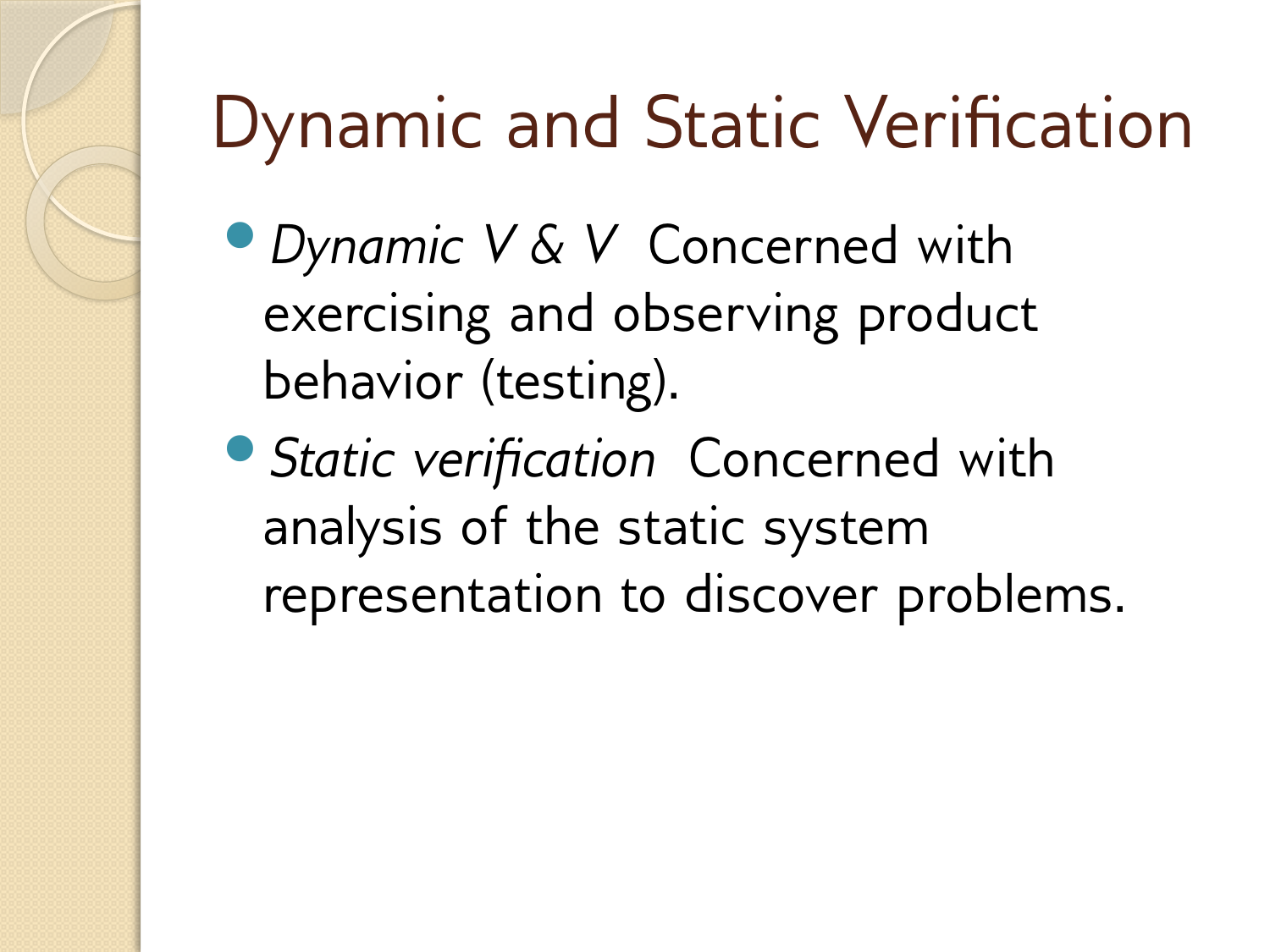

# Dynamic and Static Verification
Dynamic V & V  Concerned with exercising and observing product behavior (testing).
Static verification  Concerned with analysis of the static system representation to discover problems.